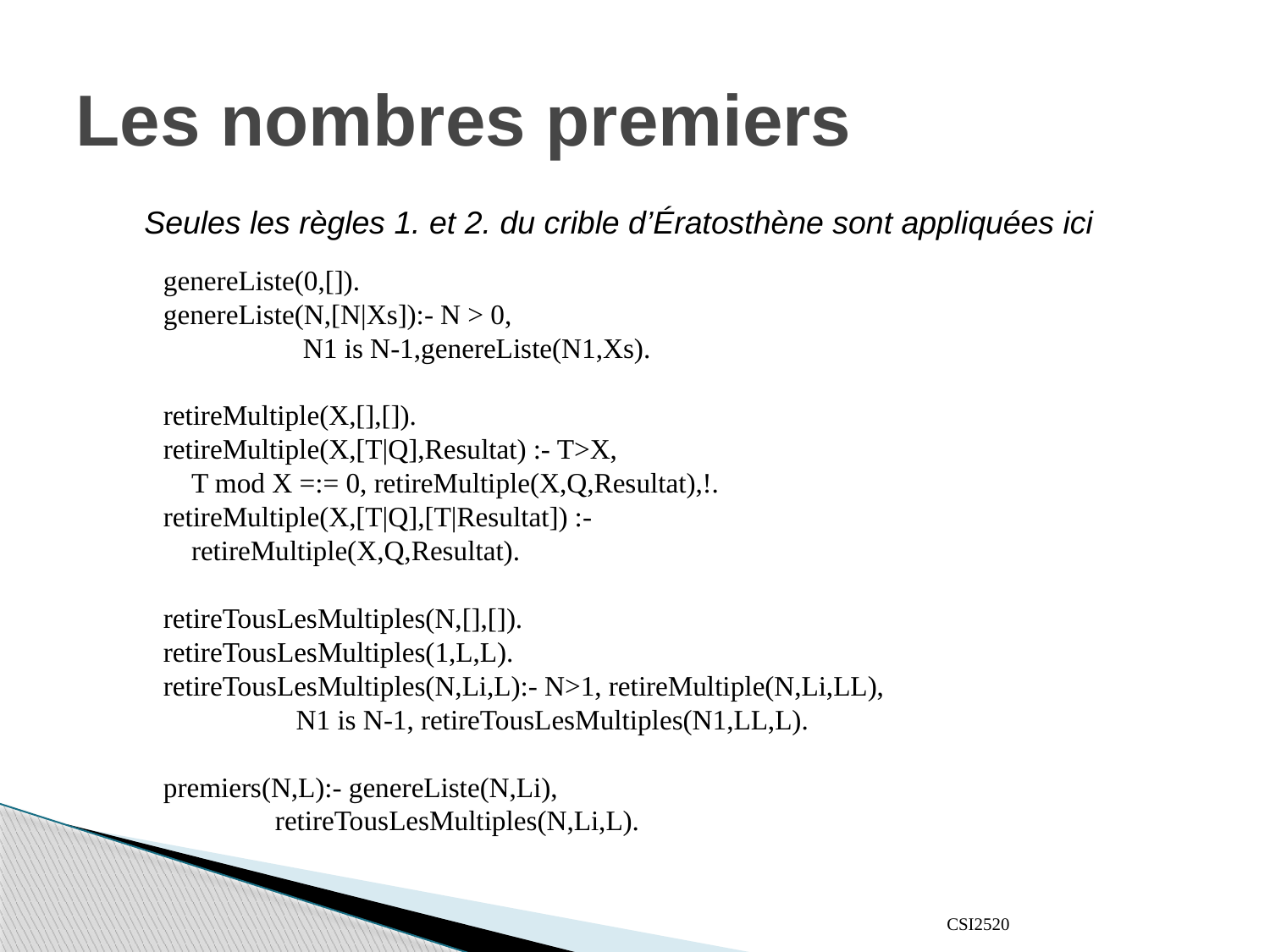

# Les nombres premiers
Seules les règles 1. et 2. du crible d’Ératosthène sont appliquées ici
genereListe(0,[]).
genereListe(N,[N|Xs]):- N > 0,
                    N1 is N-1,genereListe(N1,Xs).

retireMultiple(X,[],[]).
retireMultiple(X,[T|Q],Resultat) :- T>X,
    T mod X =:= 0, retireMultiple(X,Q,Resultat),!.
retireMultiple(X,[T|Q],[T|Resultat]) :-
    retireMultiple(X,Q,Resultat).

retireTousLesMultiples(N,[],[]).
retireTousLesMultiples(1,L,L).
retireTousLesMultiples(N,Li,L):- N>1, retireMultiple(N,Li,LL),
                   N1 is N-1, retireTousLesMultiples(N1,LL,L).

premiers(N,L):- genereListe(N,Li),
                retireTousLesMultiples(N,Li,L).

CSI2520